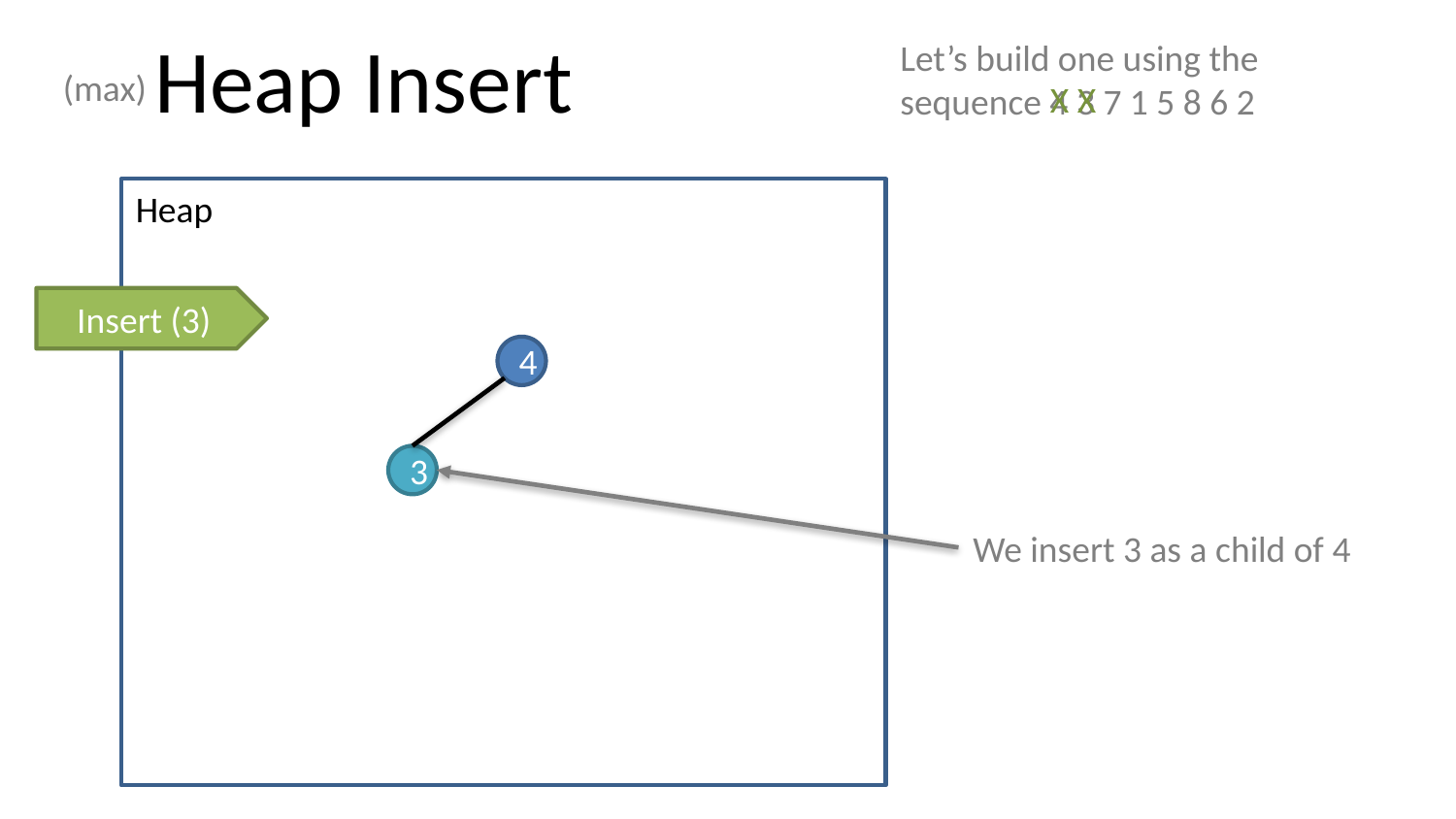

# Heap Insert
Let’s build one using the sequence 4 3 7 1 5 8 6 2
(max)
X X
Heap
Insert (3)
4
3
We insert 3 as a child of 4